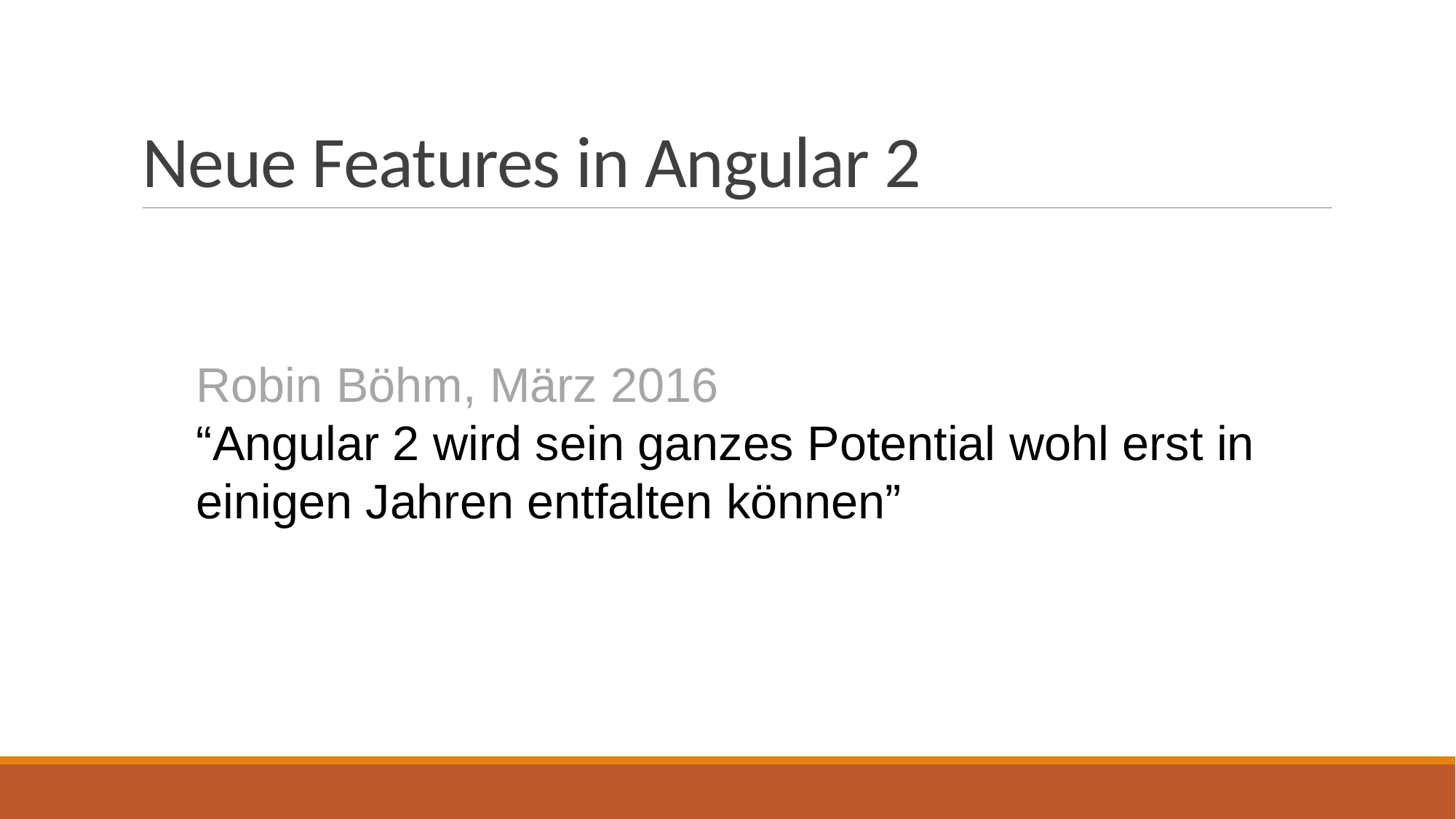

# Neue Features in Angular 2
Robin Böhm, März 2016
“Angular 2 wird sein ganzes Potential wohl erst in einigen Jahren entfalten können”